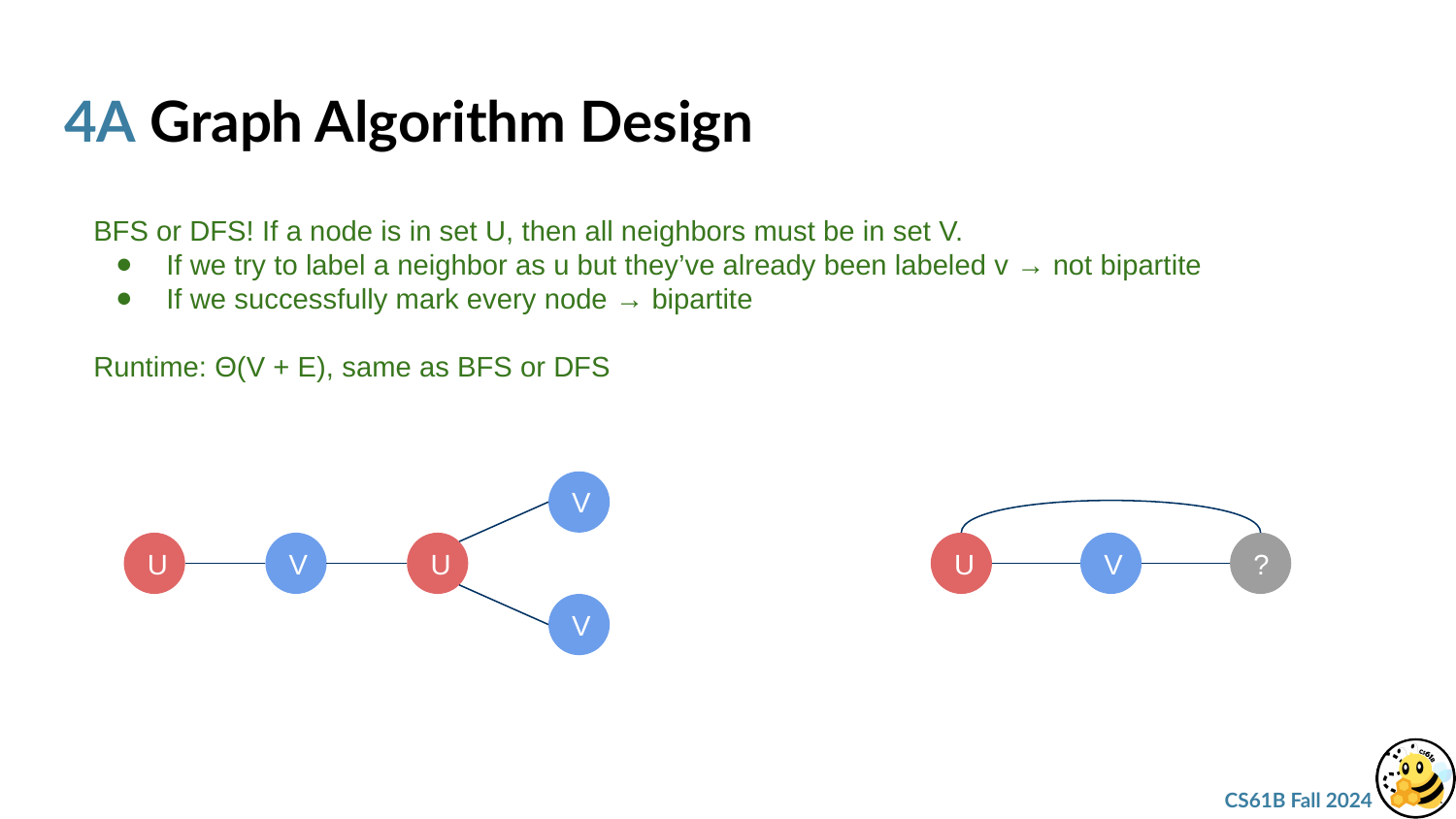

# 4A Graph Algorithm Design
BFS or DFS! If a node is in set U, then all neighbors must be in set V.
If we try to label a neighbor as u but they’ve already been labeled v → not bipartite
If we successfully mark every node → bipartite

Runtime: Θ(V + E), same as BFS or DFS
V
U
V
U
U
V
?
V